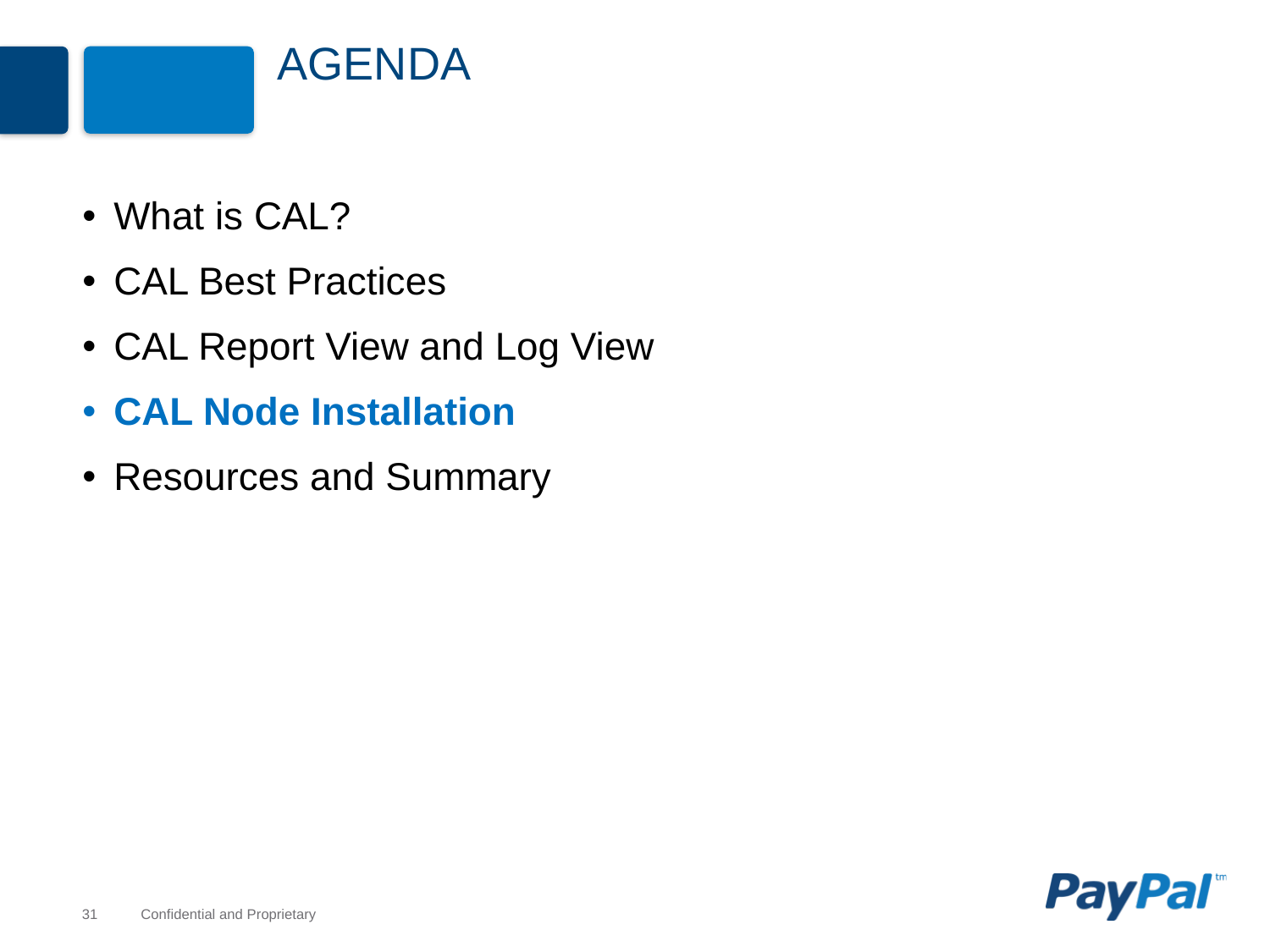

# Agenda
What is CAL?
CAL Best Practices
CAL Report View and Log View
CAL Node Installation
Resources and Summary